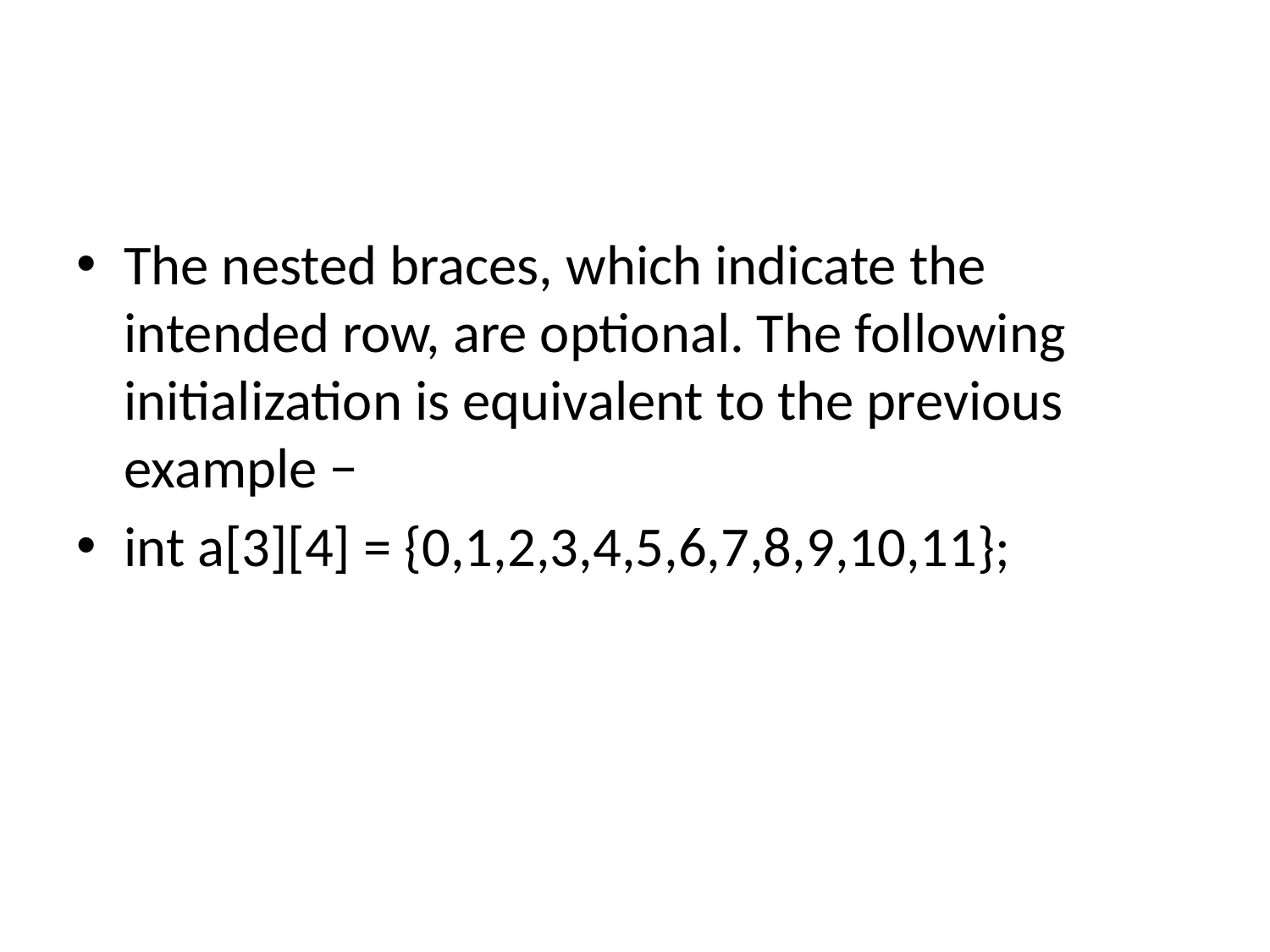

#
The nested braces, which indicate the intended row, are optional. The following initialization is equivalent to the previous example −
int a[3][4] = {0,1,2,3,4,5,6,7,8,9,10,11};